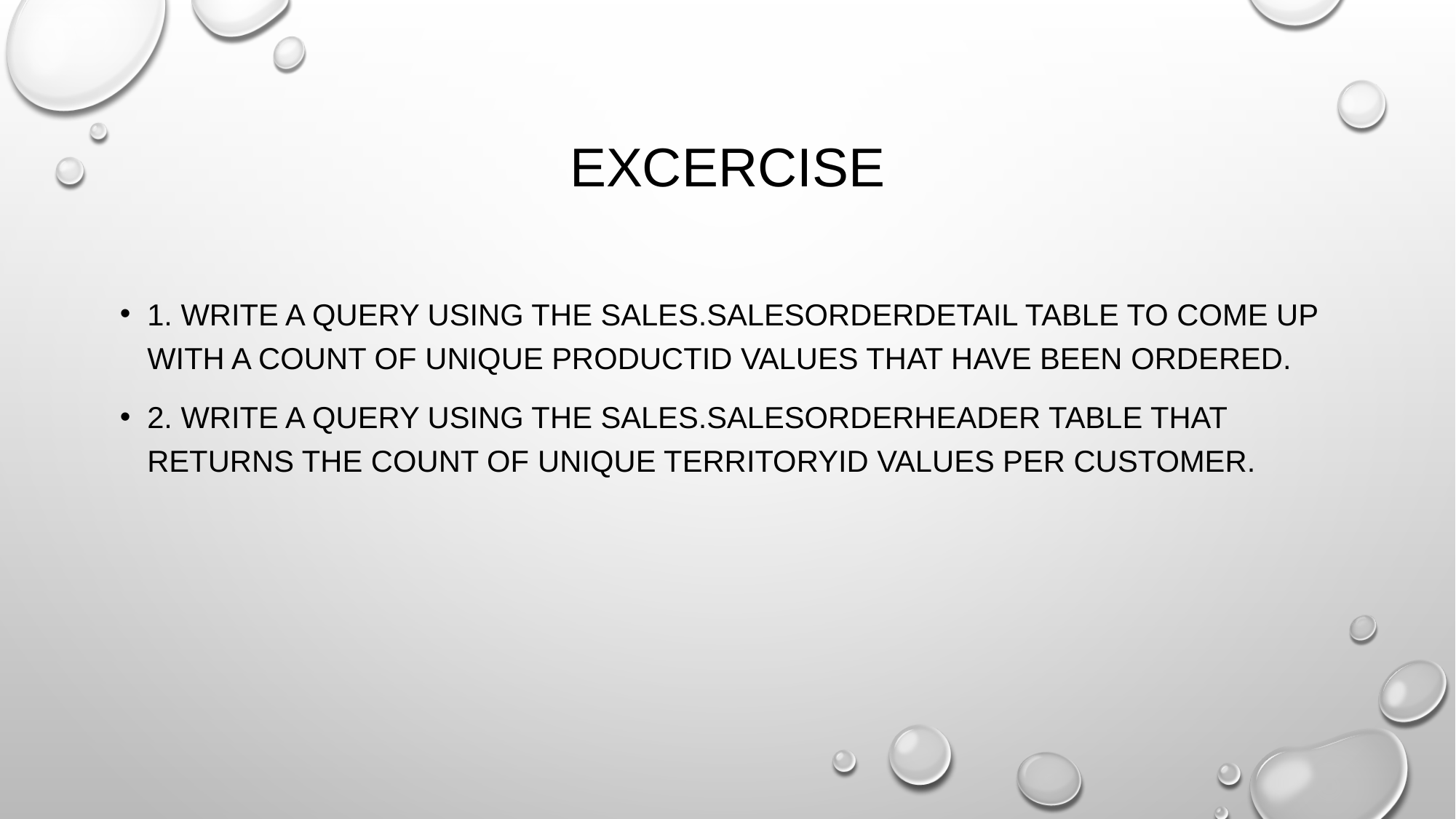

# EXCERCISE
1. Write a query using the Sales.SalesOrderDetail table to come up with a count of unique ProductID values that have been ordered.
2. Write a query using the Sales.SalesOrderHeader table that returns the count of unique TerritoryID values per customer.